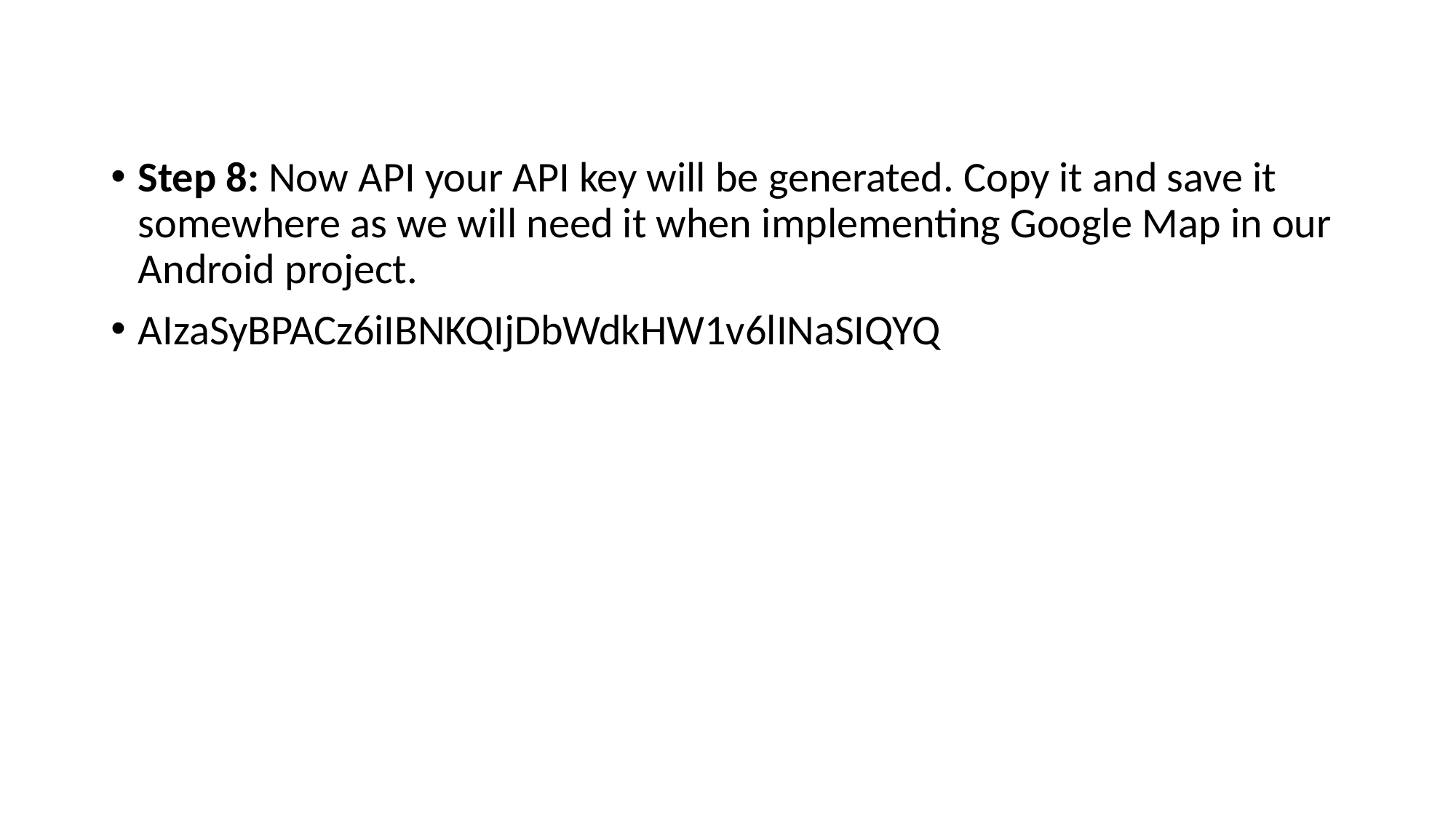

Step 8: Now API your API key will be generated. Copy it and save it somewhere as we will need it when implementing Google Map in our Android project.
AIzaSyBPACz6iIBNKQIjDbWdkHW1v6lINaSIQYQ